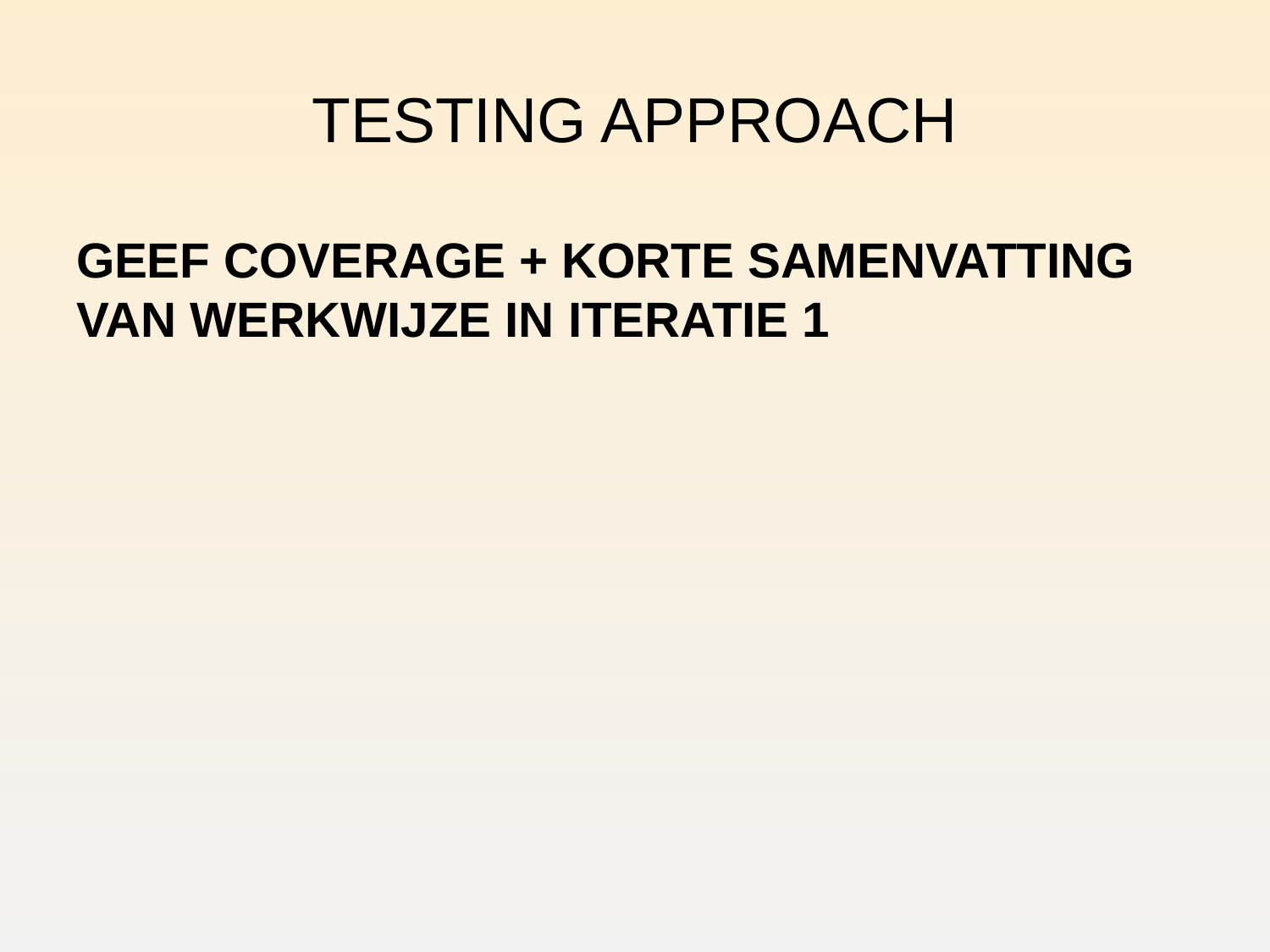

# Testing approach
Geef coverage + korte samenvatting van werkwijze in iteratie 1